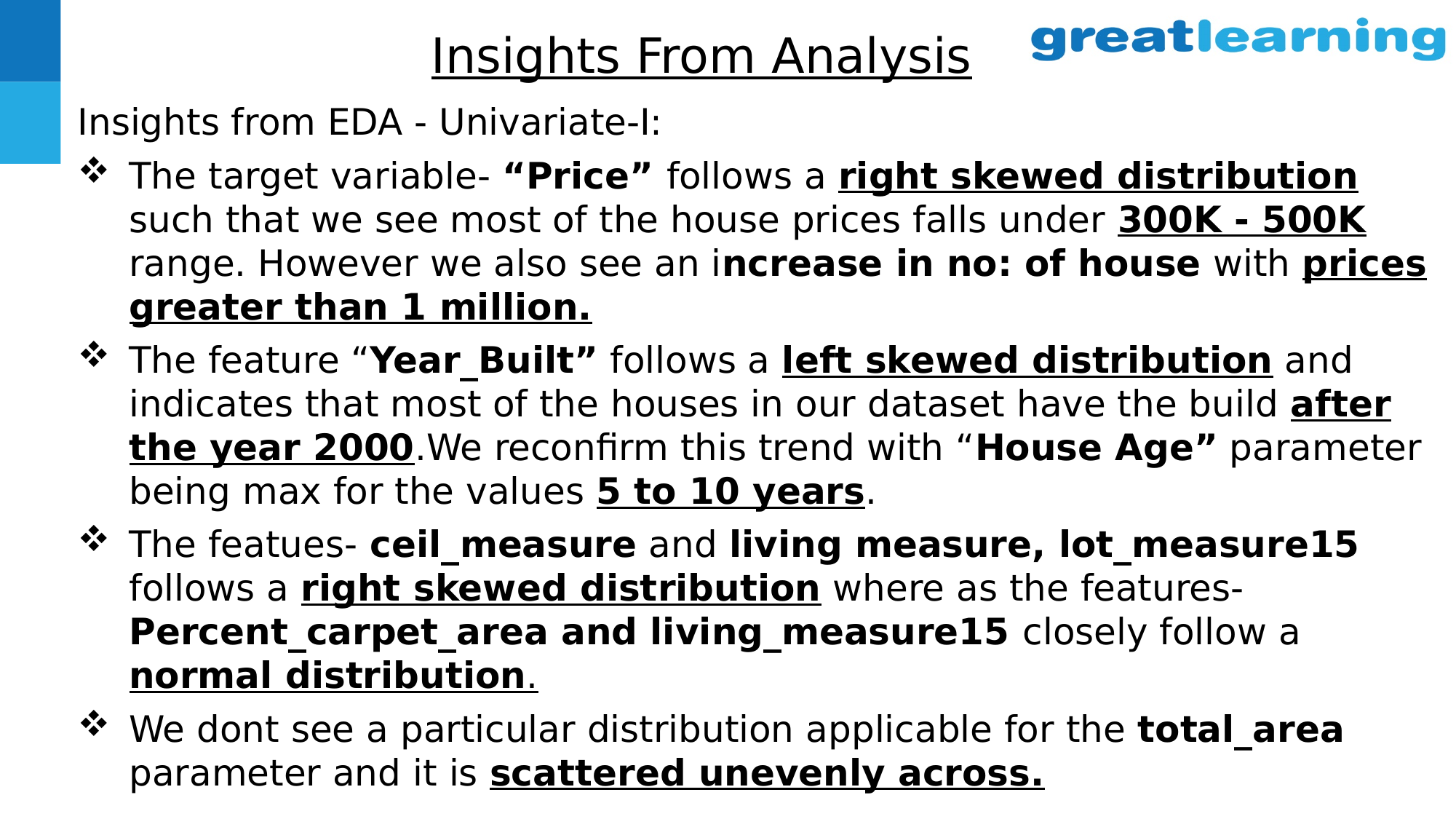

# Insights From Analysis
Insights from EDA - Univariate-I:
The target variable- “Price” follows a right skewed distribution such that we see most of the house prices falls under 300K - 500K range. However we also see an increase in no: of house with prices greater than 1 million.
The feature “Year_Built” follows a left skewed distribution and indicates that most of the houses in our dataset have the build after the year 2000.We reconfirm this trend with “House Age” parameter being max for the values 5 to 10 years.
The featues- ceil_measure and living measure, lot_measure15 follows a right skewed distribution where as the features- Percent_carpet_area and living_measure15 closely follow a normal distribution.
We dont see a particular distribution applicable for the total_area parameter and it is scattered unevenly across.